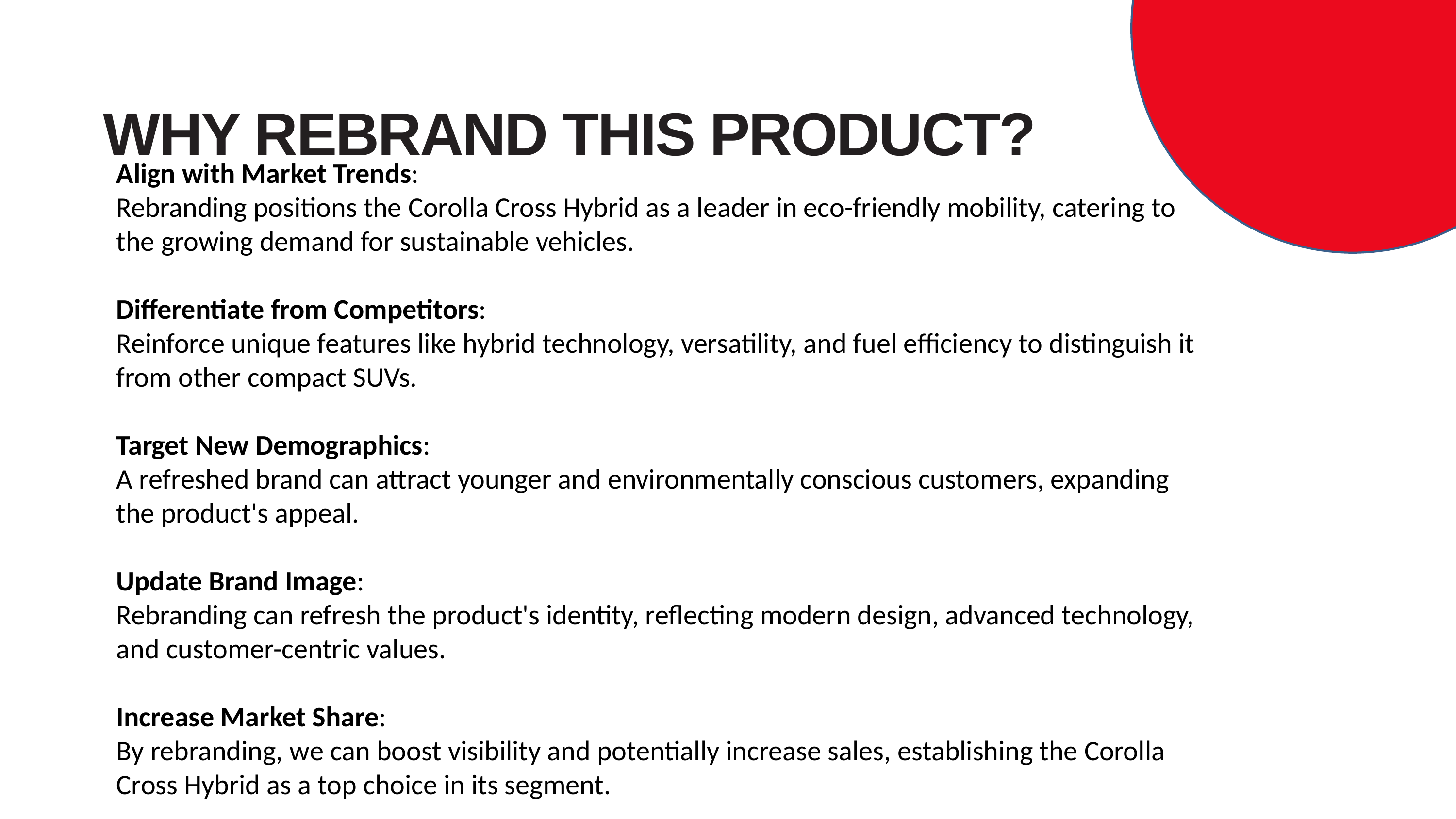

WHY REBRAND THIS PRODUCT?
Align with Market Trends:
Rebranding positions the Corolla Cross Hybrid as a leader in eco-friendly mobility, catering to the growing demand for sustainable vehicles.

Differentiate from Competitors:
Reinforce unique features like hybrid technology, versatility, and fuel efficiency to distinguish it from other compact SUVs.

Target New Demographics:
A refreshed brand can attract younger and environmentally conscious customers, expanding the product's appeal.

Update Brand Image:
Rebranding can refresh the product's identity, reflecting modern design, advanced technology, and customer-centric values.

Increase Market Share:
By rebranding, we can boost visibility and potentially increase sales, establishing the Corolla Cross Hybrid as a top choice in its segment.